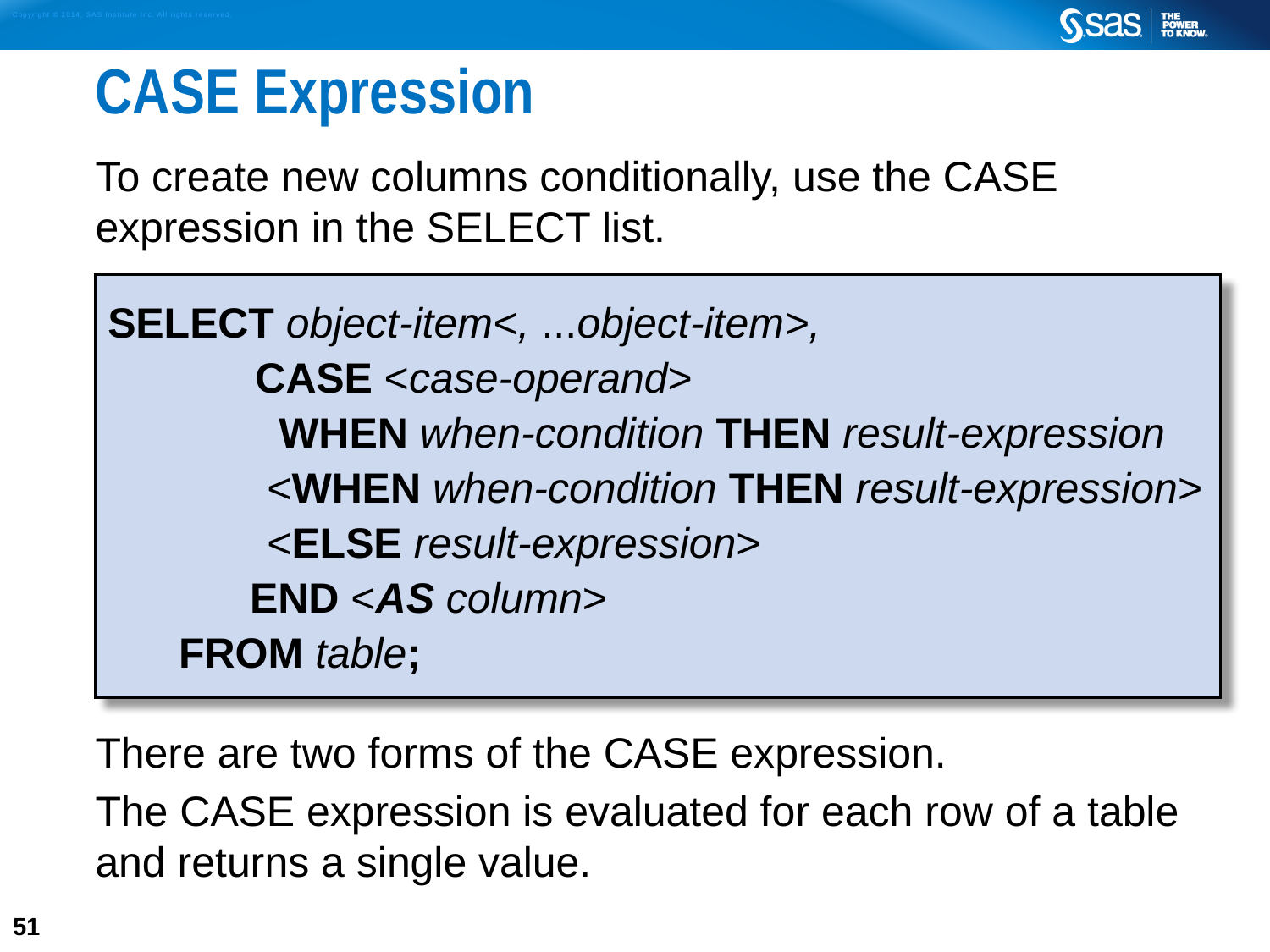

# CASE Expression
To create new columns conditionally, use the CASE expression in the SELECT list.

There are two forms of the CASE expression.
The CASE expression is evaluated for each row of a table and returns a single value.
SELECT object-item<, ...object-item>,
	     CASE <case-operand>
	       WHEN when-condition THEN result-expression
	      <WHEN when-condition THEN result-expression>
	      <ELSE result-expression>
            END <AS column>
      FROM table;